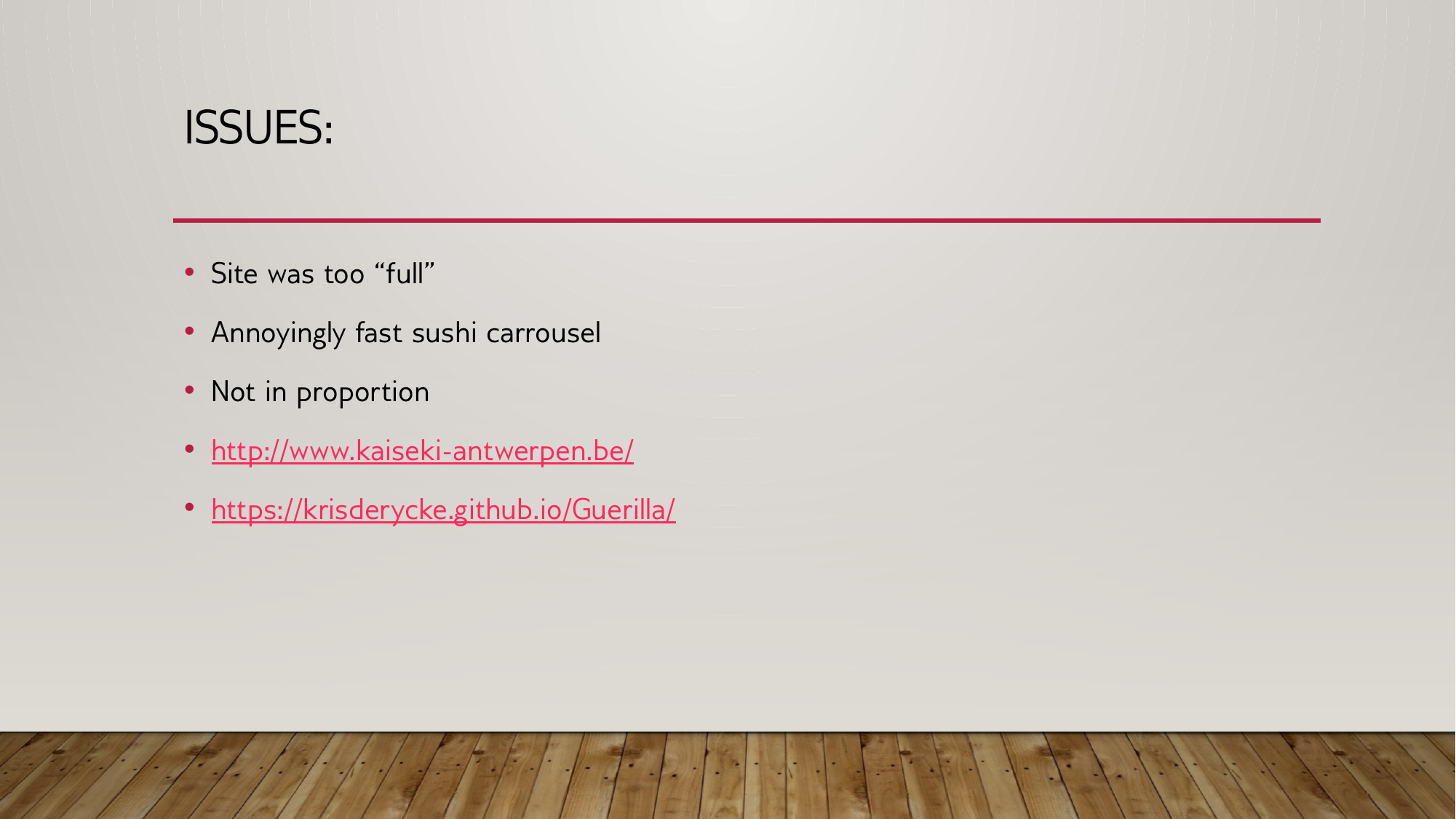

# Issues:
Site was too “full”
Annoyingly fast sushi carrousel
Not in proportion
http://www.kaiseki-antwerpen.be/
https://krisderycke.github.io/Guerilla/